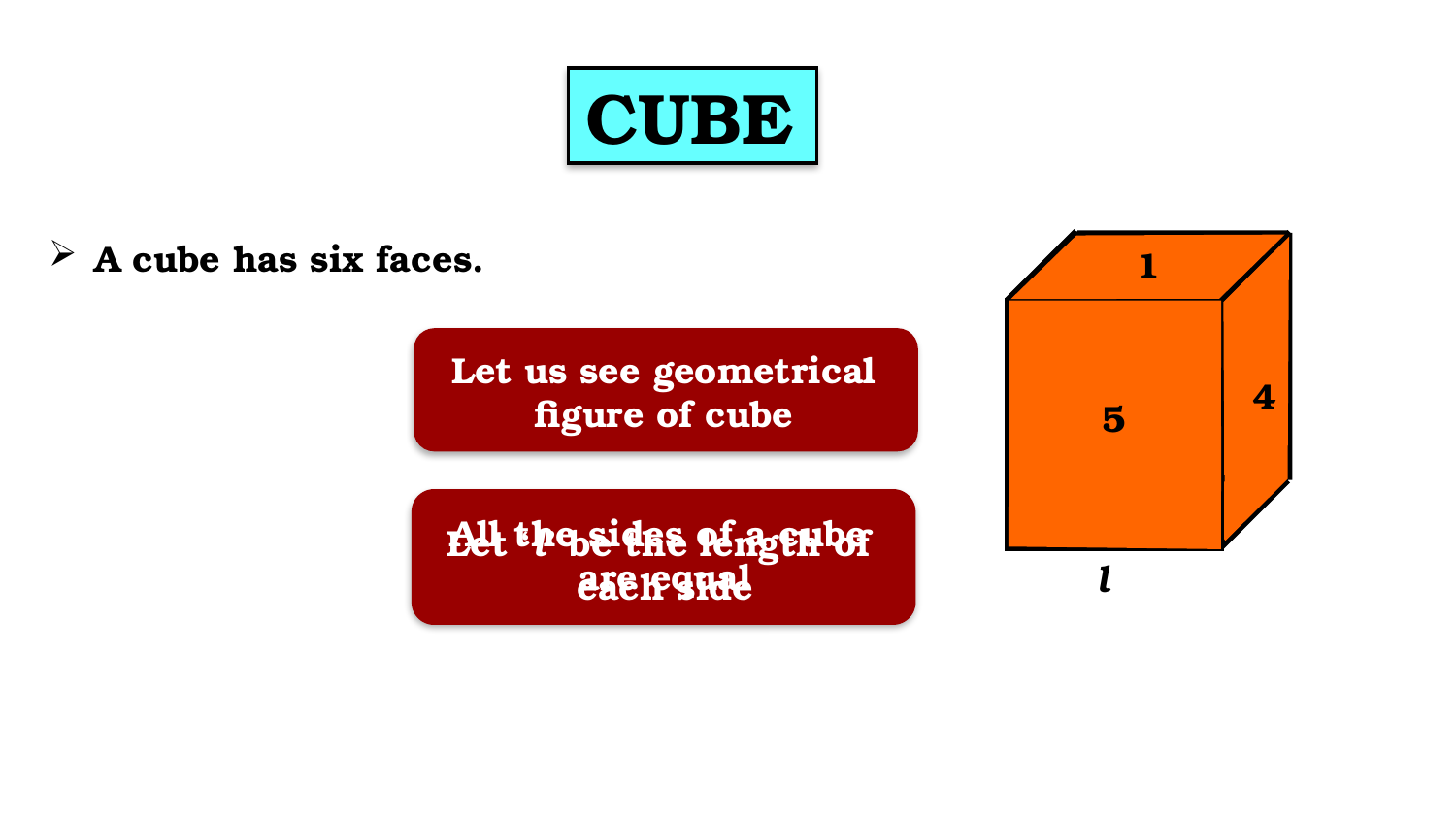

CUBE

A cube has six faces.

1

6

Let us see geometrical
figure of cube
3
4
5

2

All the sides of a cube
are equal
Let ‘l’ be the length of
each side
l